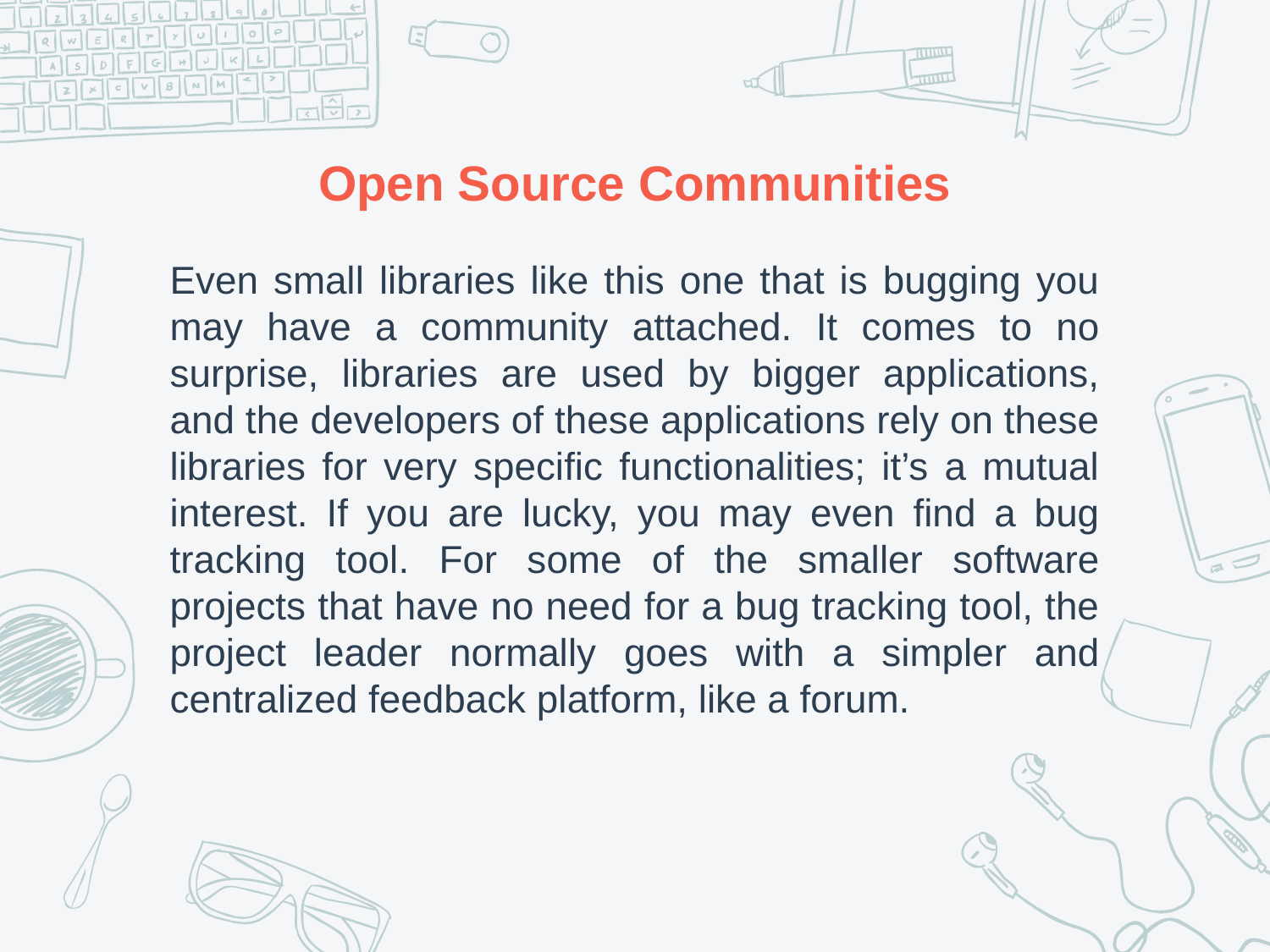

# Open Source Communities
Even small libraries like this one that is bugging you may have a community attached. It comes to no surprise, libraries are used by bigger applications, and the developers of these applications rely on these libraries for very specific functionalities; it’s a mutual interest. If you are lucky, you may even find a bug tracking tool. For some of the smaller software projects that have no need for a bug tracking tool, the project leader normally goes with a simpler and centralized feedback platform, like a forum.